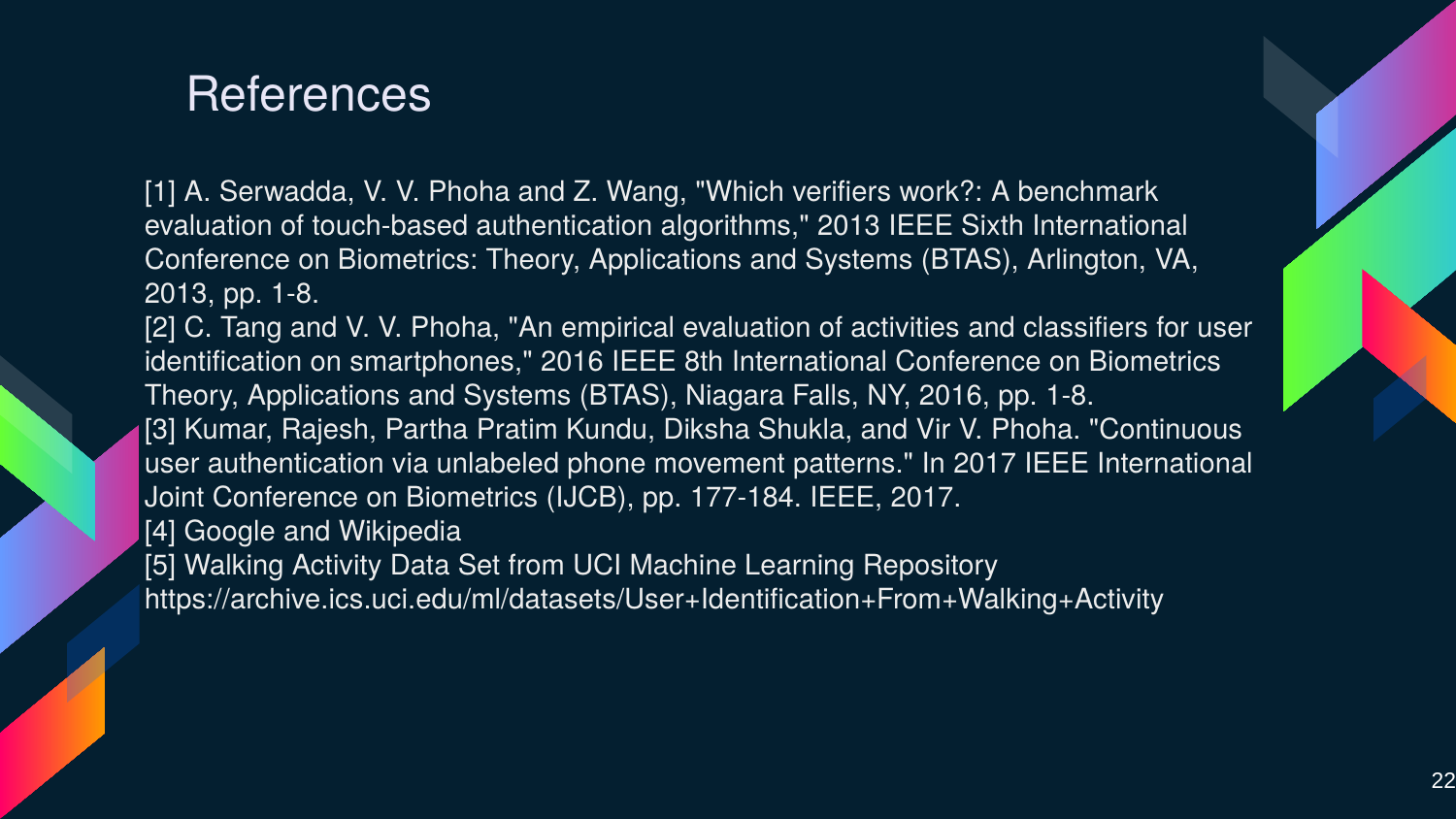

References

[1] A. Serwadda, V. V. Phoha and Z. Wang, "Which verifiers work?: A benchmark evaluation of touch-based authentication algorithms," 2013 IEEE Sixth International Conference on Biometrics: Theory, Applications and Systems (BTAS), Arlington, VA, 2013, pp. 1-8.
[2] C. Tang and V. V. Phoha, "An empirical evaluation of activities and classifiers for user identification on smartphones," 2016 IEEE 8th International Conference on Biometrics Theory, Applications and Systems (BTAS), Niagara Falls, NY, 2016, pp. 1-8.
[3] Kumar, Rajesh, Partha Pratim Kundu, Diksha Shukla, and Vir V. Phoha. "Continuous user authentication via unlabeled phone movement patterns." In 2017 IEEE International Joint Conference on Biometrics (IJCB), pp. 177-184. IEEE, 2017.
[4] Google and Wikipedia
[5] Walking Activity Data Set from UCI Machine Learning Repository
https://archive.ics.uci.edu/ml/datasets/User+Identification+From+Walking+Activity

22